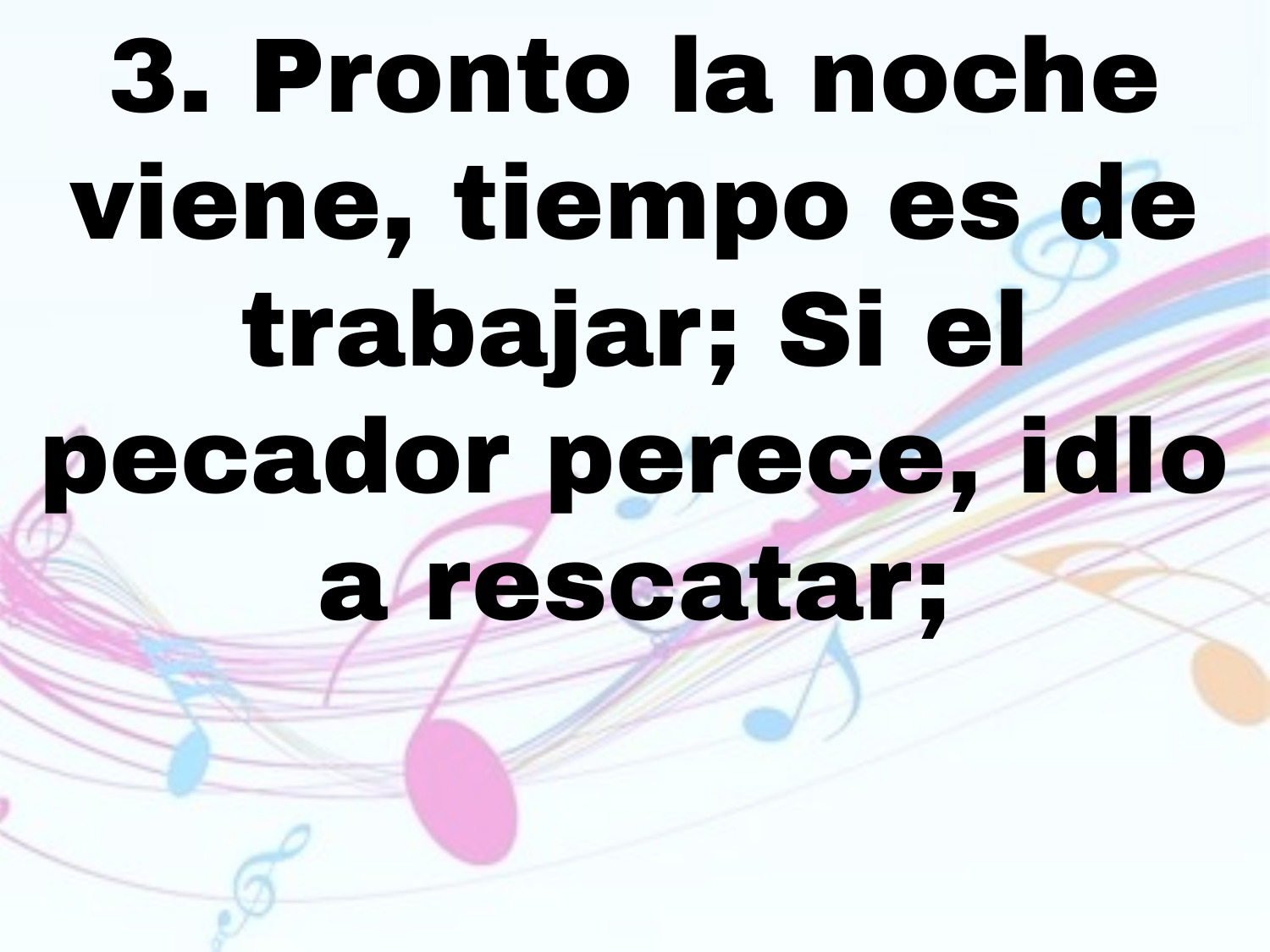

3. Pronto la noche viene, tiempo es de trabajar; Si el pecador perece, idlo a rescatar;